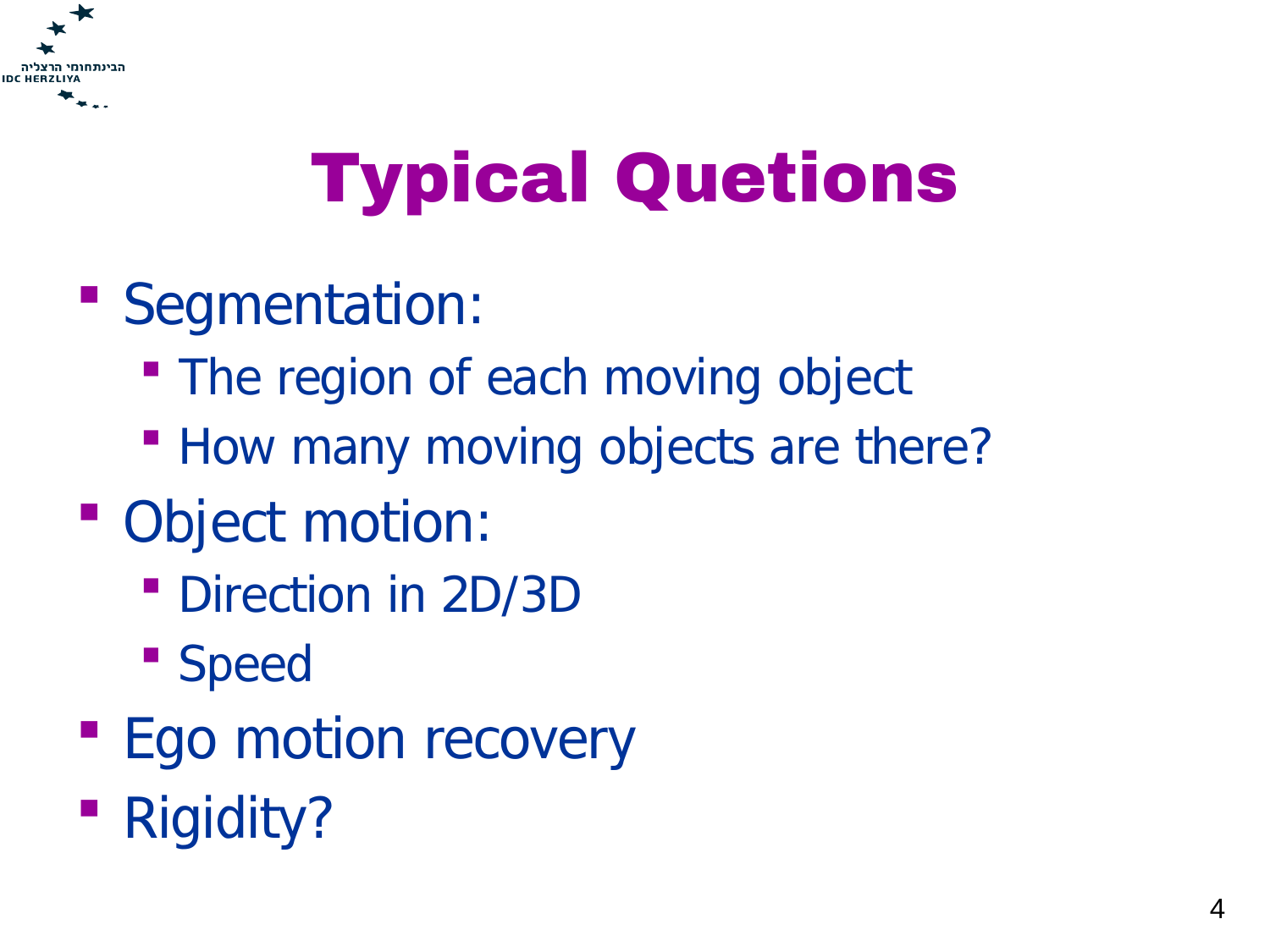

# Typical Quetions
Segmentation:
The region of each moving object
How many moving objects are there?
Object motion:
Direction in 2D/3D
Speed
Ego motion recovery
Rigidity?

4